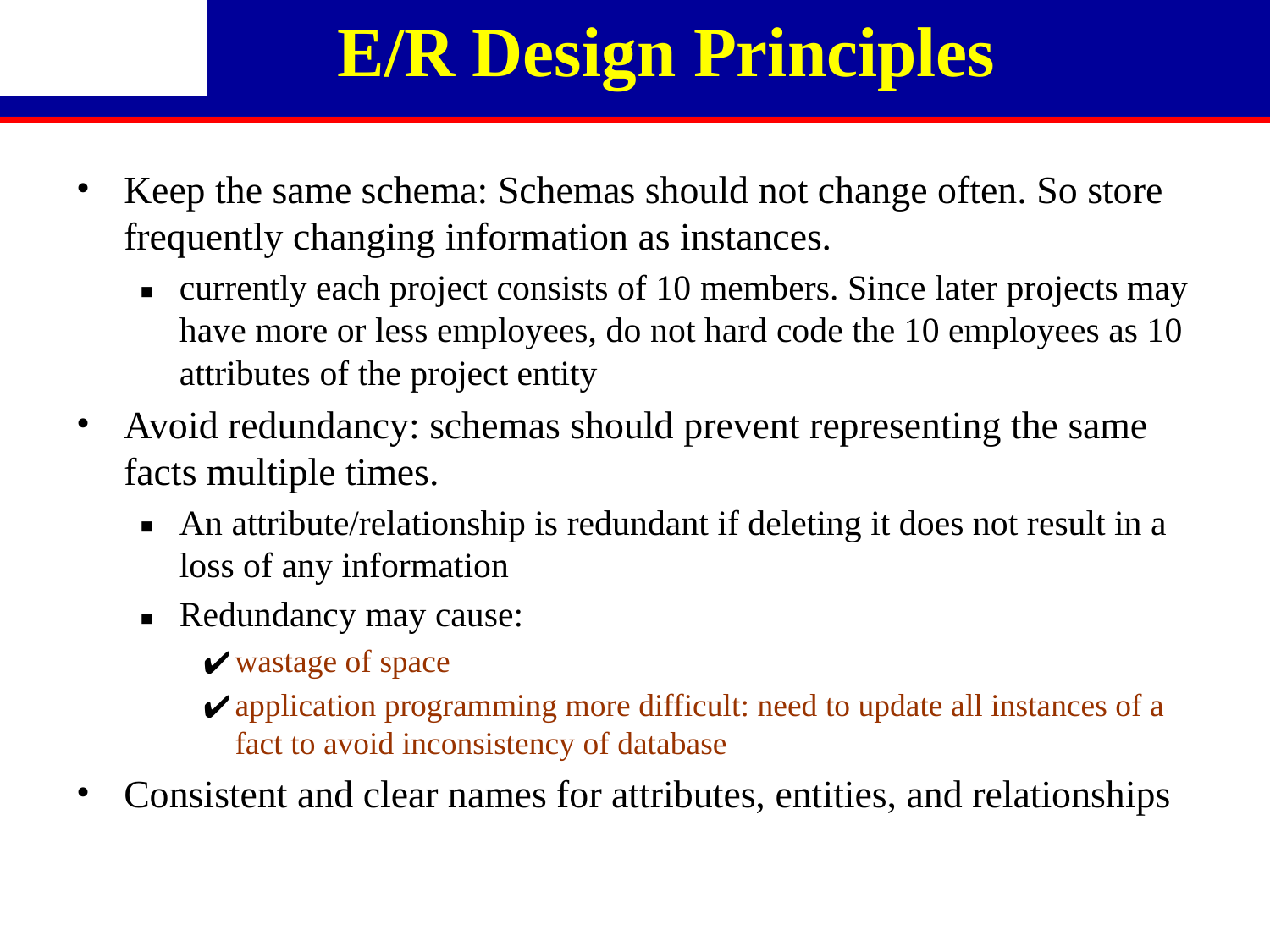

# E/R Design Principles
Keep the same schema: Schemas should not change often. So store frequently changing information as instances.
currently each project consists of 10 members. Since later projects may have more or less employees, do not hard code the 10 employees as 10 attributes of the project entity
Avoid redundancy: schemas should prevent representing the same facts multiple times.
An attribute/relationship is redundant if deleting it does not result in a loss of any information
Redundancy may cause:
wastage of space
application programming more difficult: need to update all instances of a fact to avoid inconsistency of database
Consistent and clear names for attributes, entities, and relationships